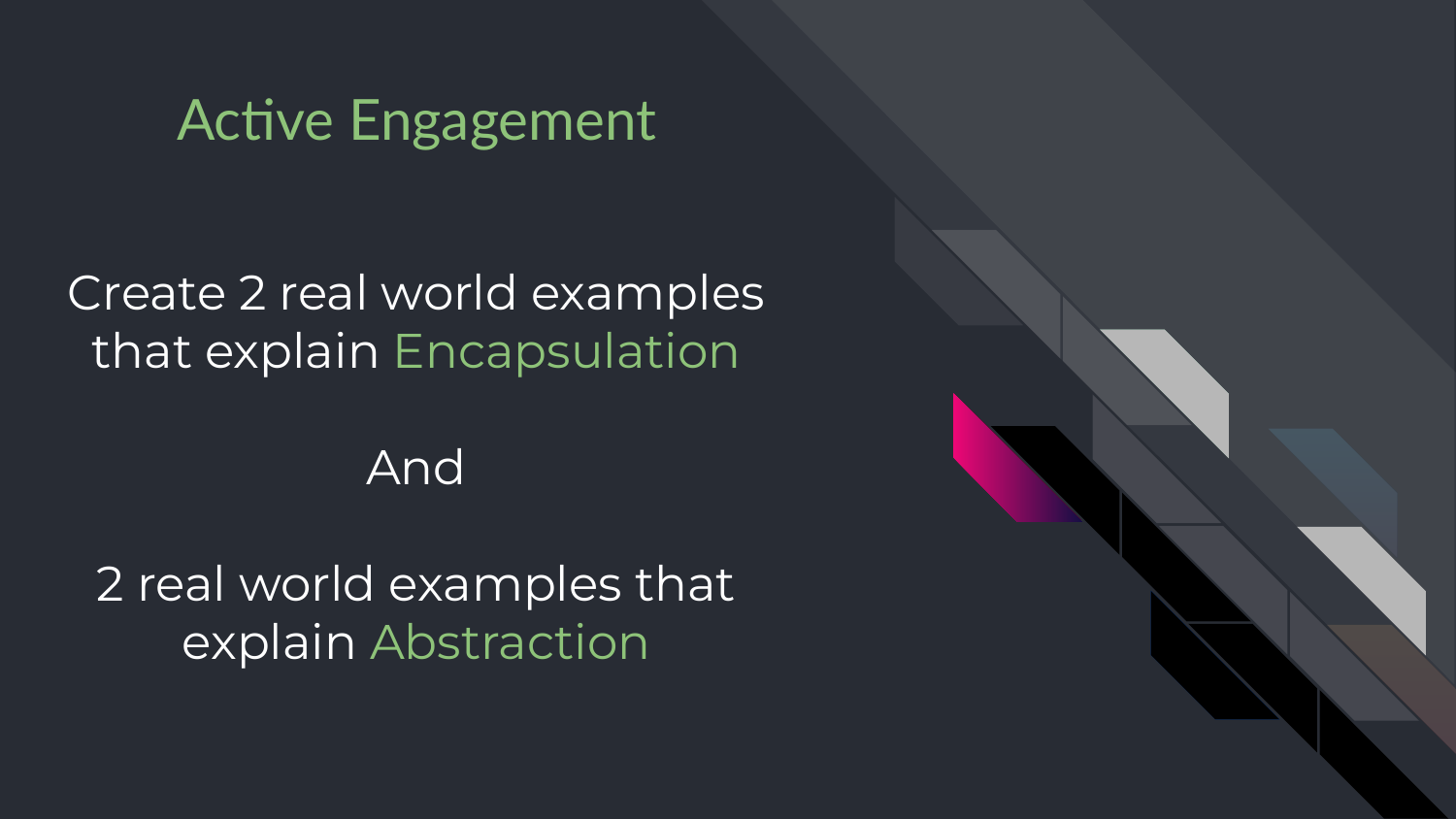

# Create 2 real world examples that explain Encapsulation

And

2 real world examples that explain Abstraction